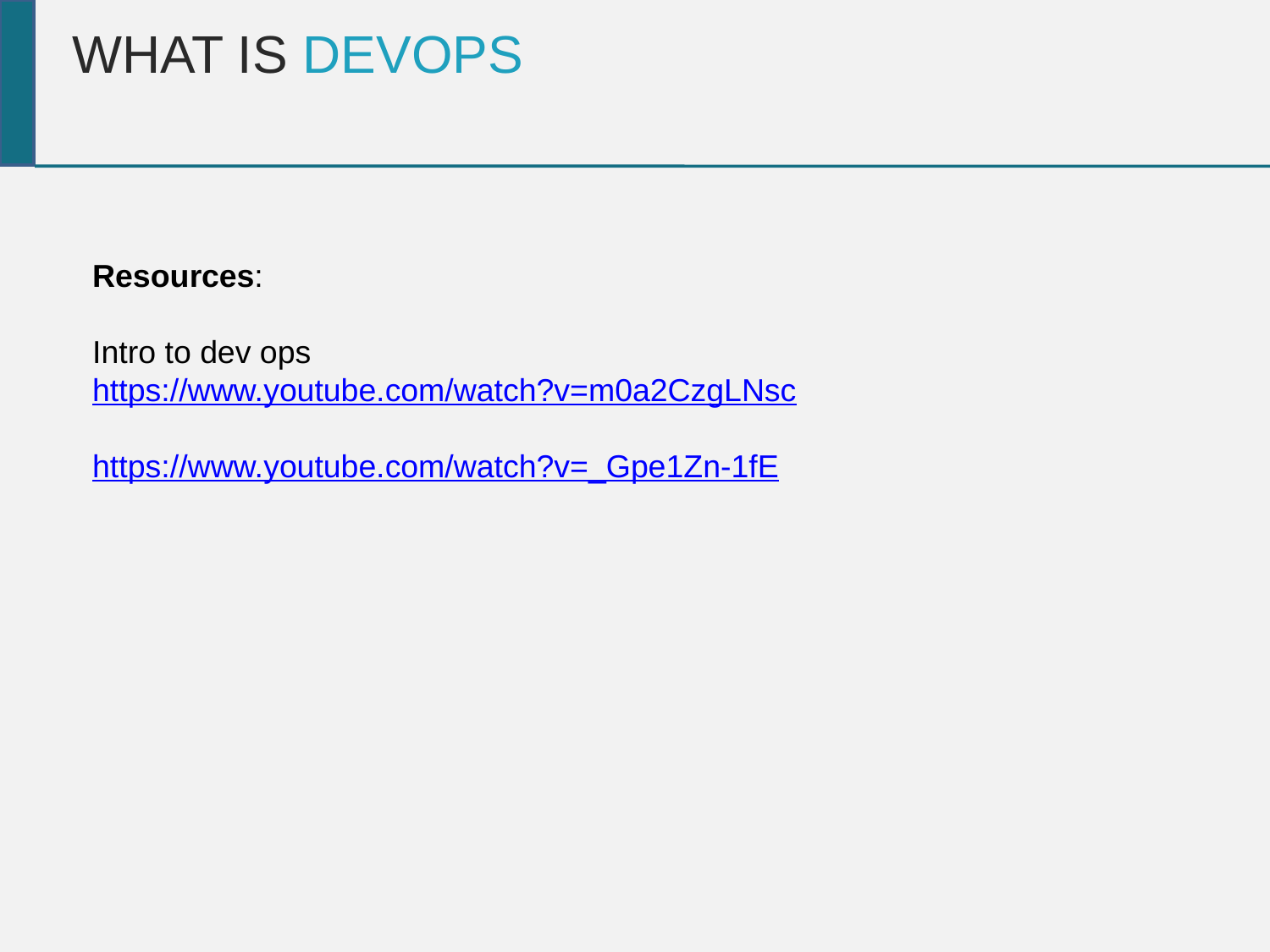

What is DevOps

Resources:

Intro to dev ops
https://www.youtube.com/watch?v=m0a2CzgLNsc

https://www.youtube.com/watch?v=_Gpe1Zn-1fE